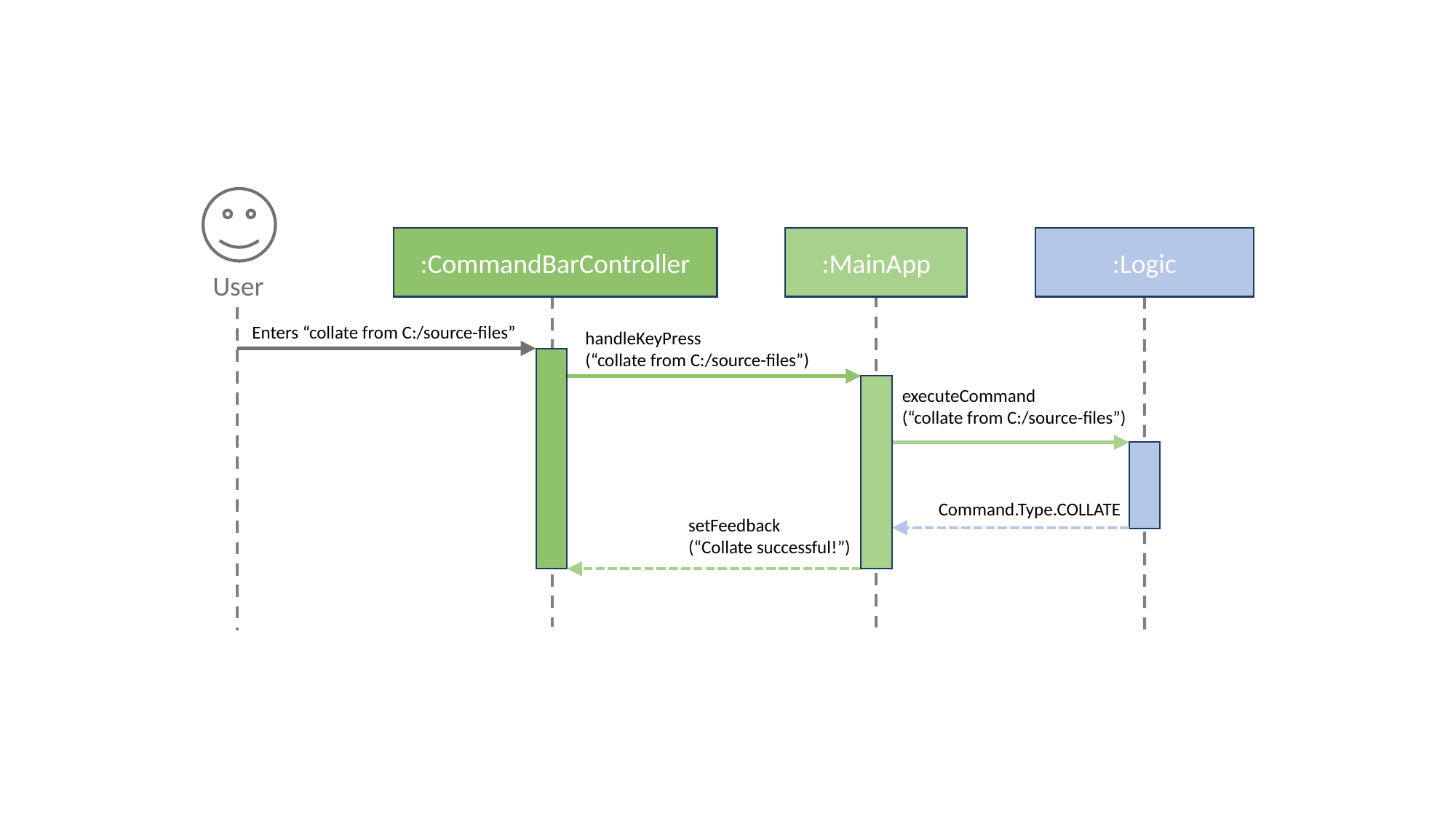

:CommandBarController
:MainApp
:Logic
User
Enters “collate from C:/source-files”
handleKeyPress
(“collate from C:/source-files”)

executeCommand
(“collate from C:/source-files”)

Command.Type.COLLATE
setFeedback
(“Collate successful!”)